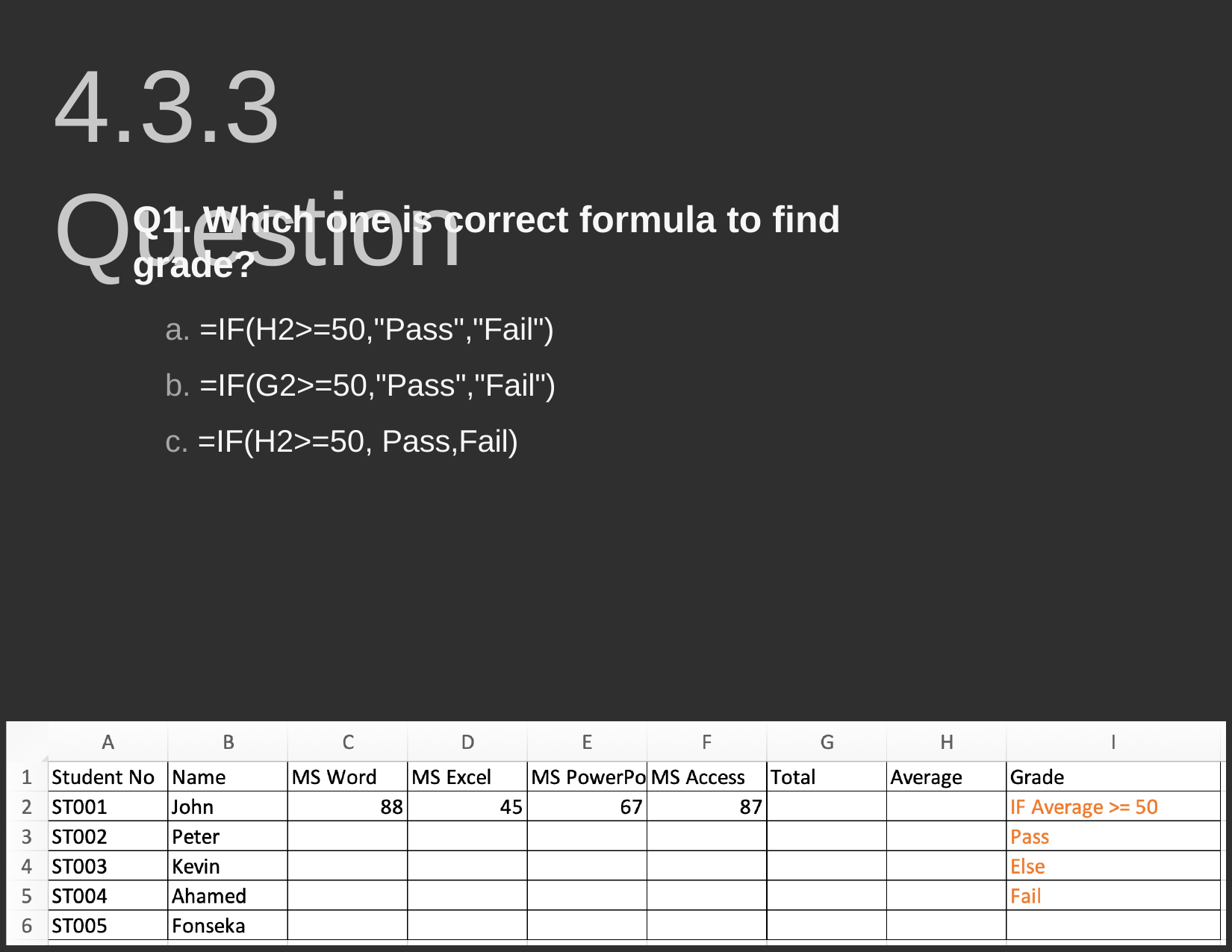

# 4.3.3 Question
Q1. Which one is correct formula to find grade?
a. =IF(H2>=50,"Pass","Fail")
b. =IF(G2>=50,"Pass","Fail")
c. =IF(H2>=50, Pass,Fail)